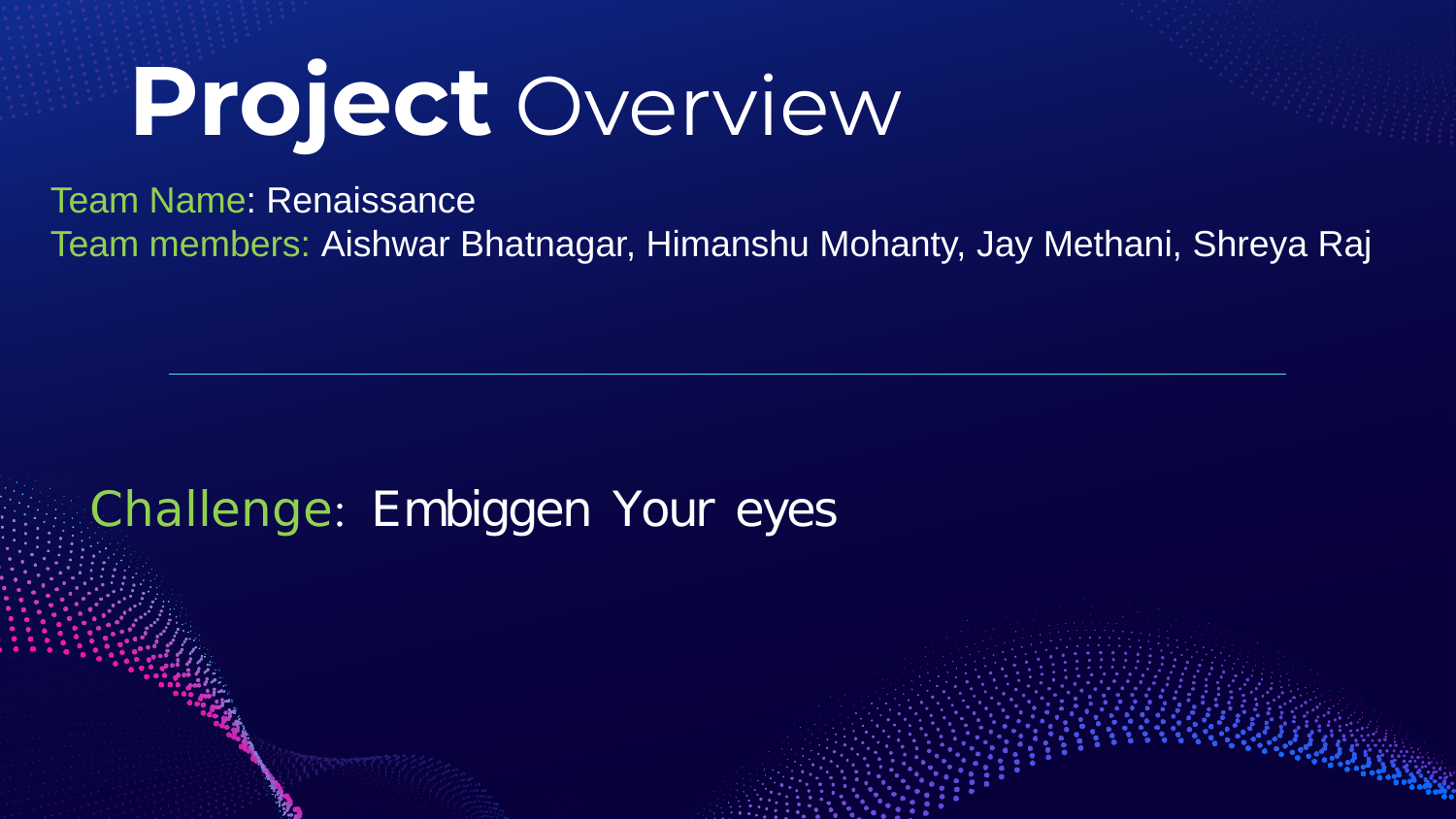

# Project Overview
Team Name: Renaissance
Team members: Aishwar Bhatnagar, Himanshu Mohanty, Jay Methani, Shreya Raj
Challenge: Embiggen Your eyes